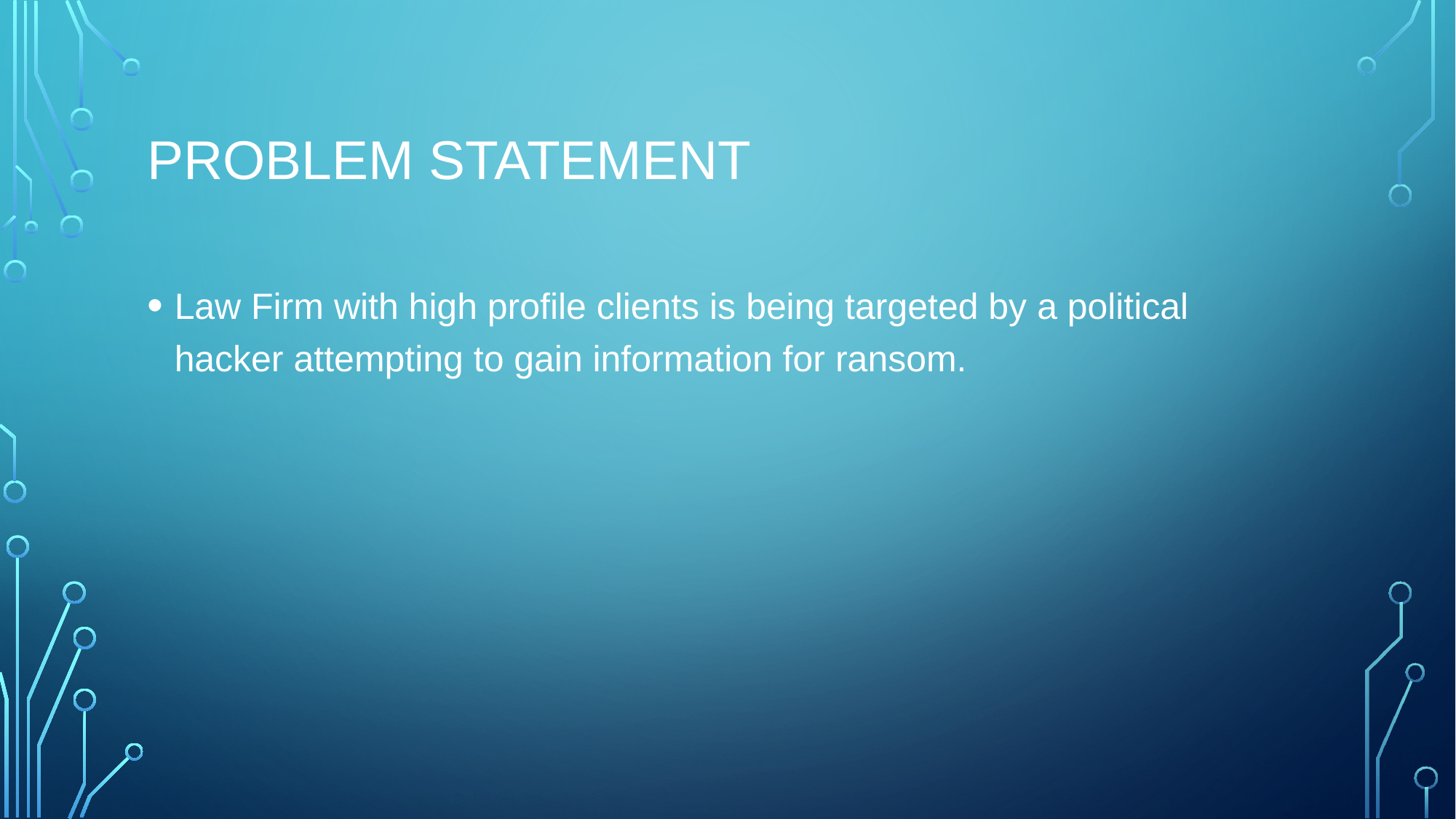

# Problem statement
Law Firm with high profile clients is being targeted by a political hacker attempting to gain information for ransom.